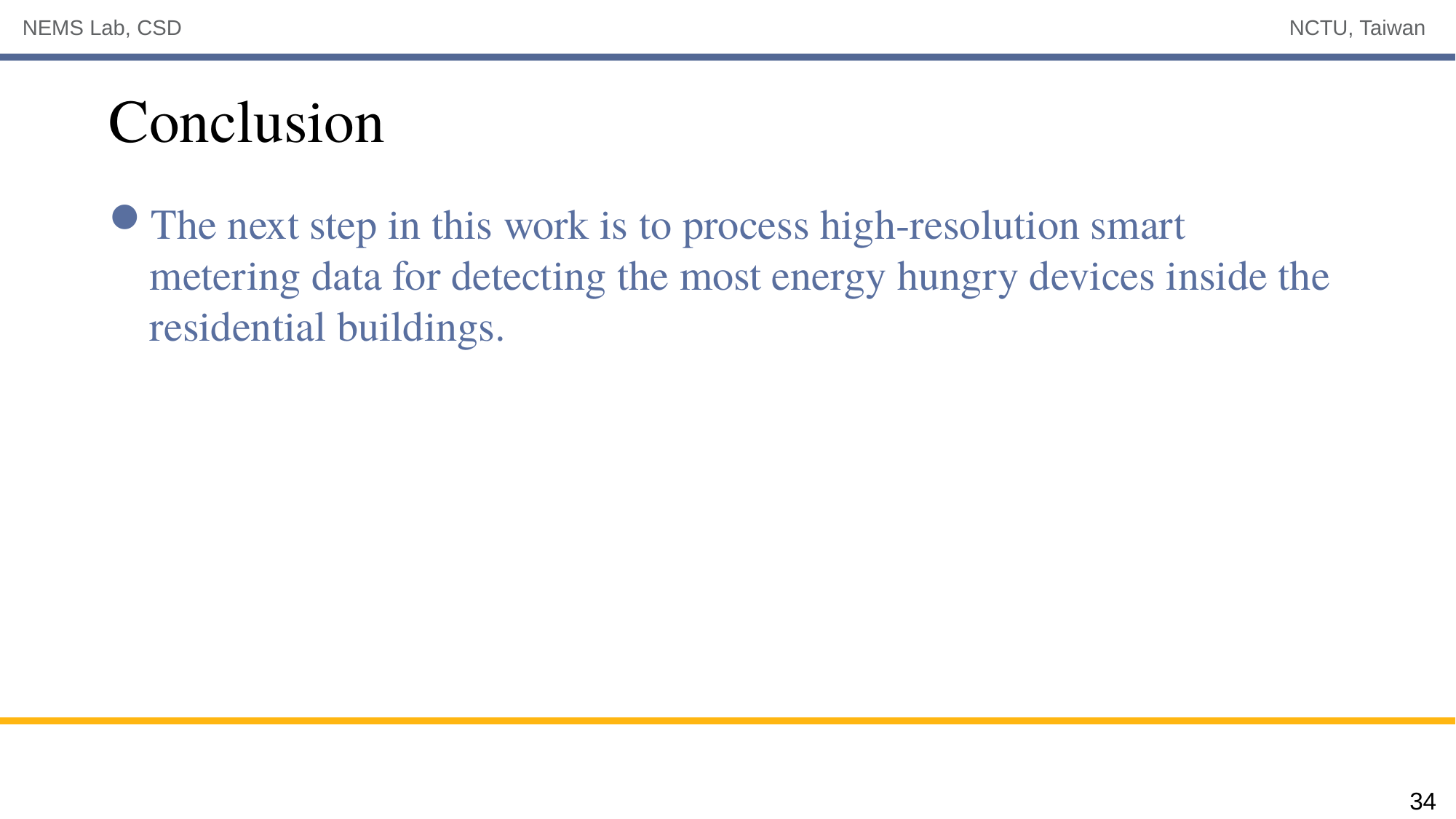

# Conclusion
The next step in this work is to process high-resolution smart metering data for detecting the most energy hungry devices inside the residential buildings.
34